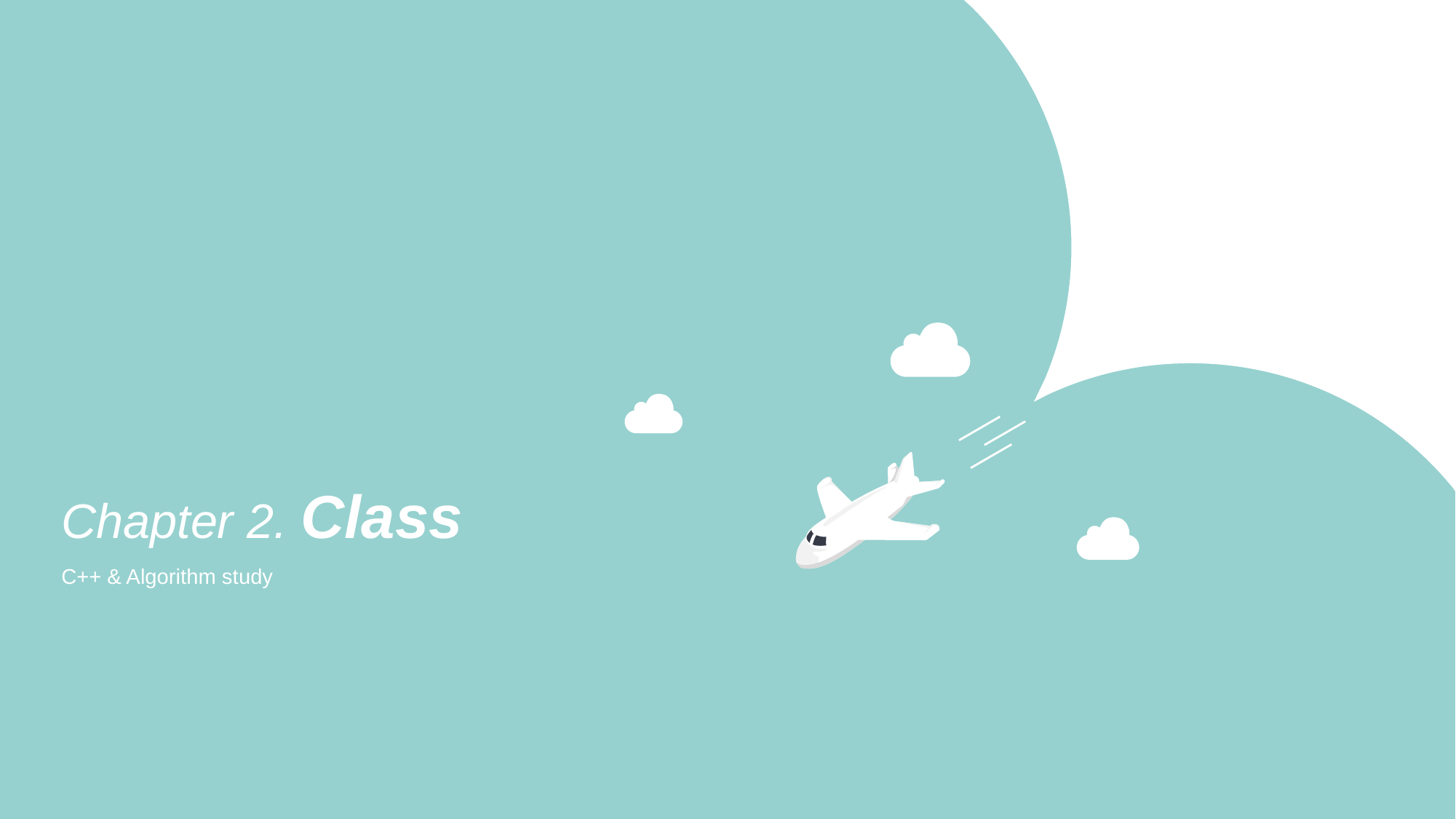

Chapter 2. Class
C++ & Algorithm study